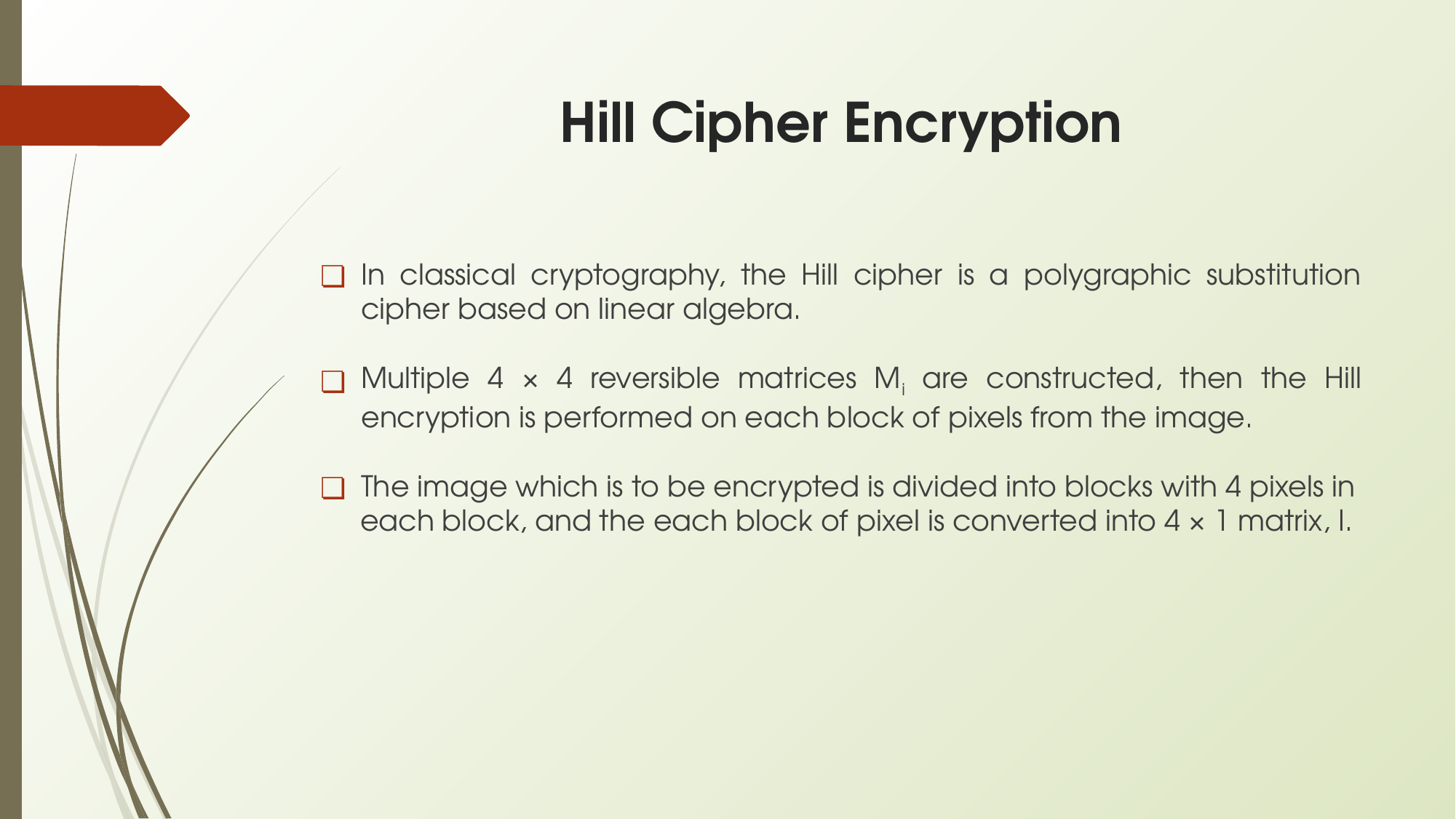

# Hill Cipher Encryption
In classical cryptography, the Hill cipher is a polygraphic substitution cipher based on linear algebra.

Multiple 4 × 4 reversible matrices Mi are constructed, then the Hill encryption is performed on each block of pixels from the image.

The image which is to be encrypted is divided into blocks with 4 pixels in
     each block, and the each block of pixel is converted into 4 × 1 matrix, I.